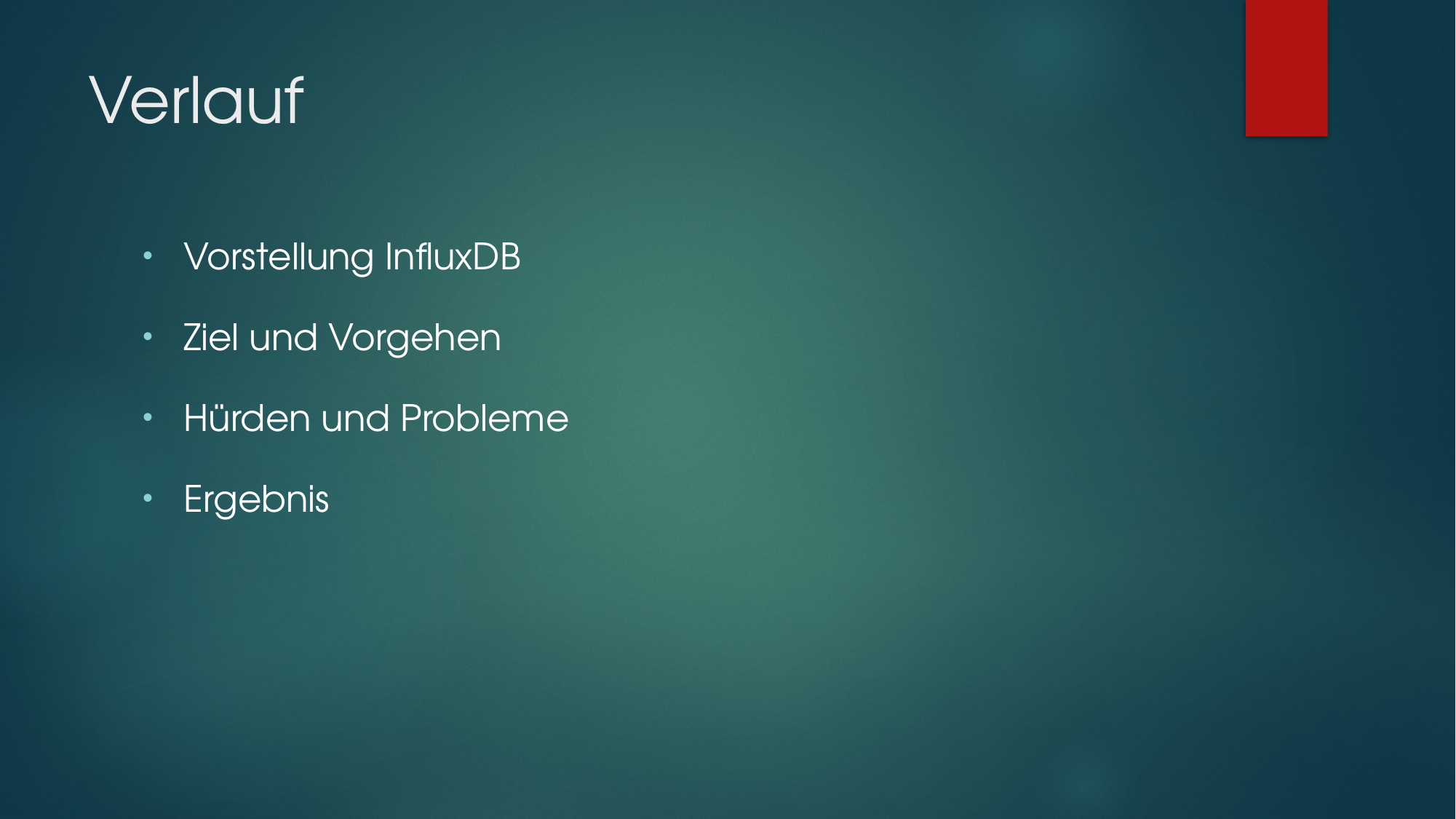

# Verlauf
Vorstellung InfluxDB
Ziel und Vorgehen
Hürden und Probleme
Ergebnis